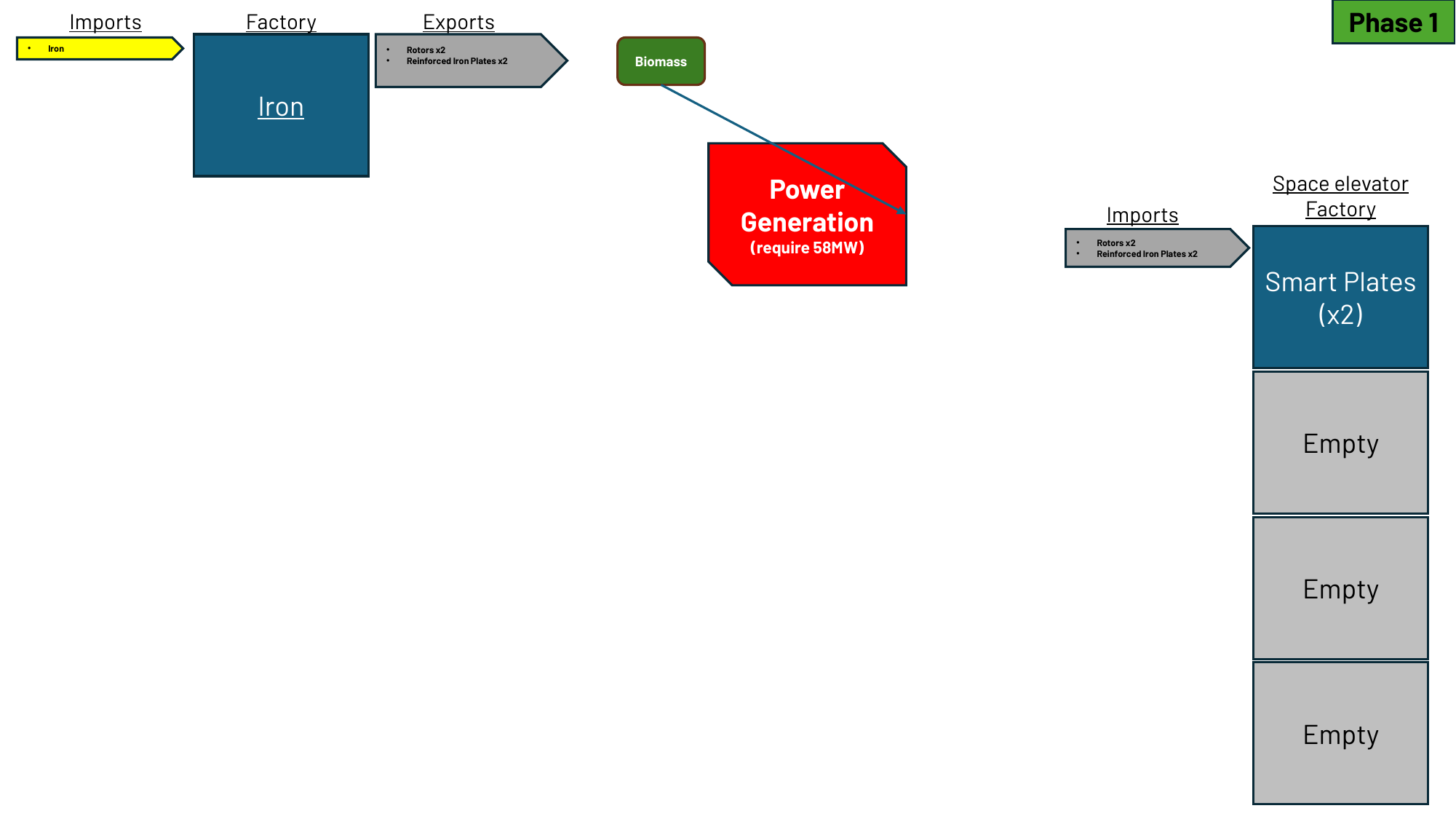

Phase 1
Imports
Factory
Exports
Iron
Rotors x2
Reinforced Iron Plates x2

Iron
Biomass
Power Generation
(require 58MW)
Space elevator Factory
Imports
Smart Plates
(x2)
Rotors x2
Reinforced Iron Plates x2
Empty
Empty
Empty